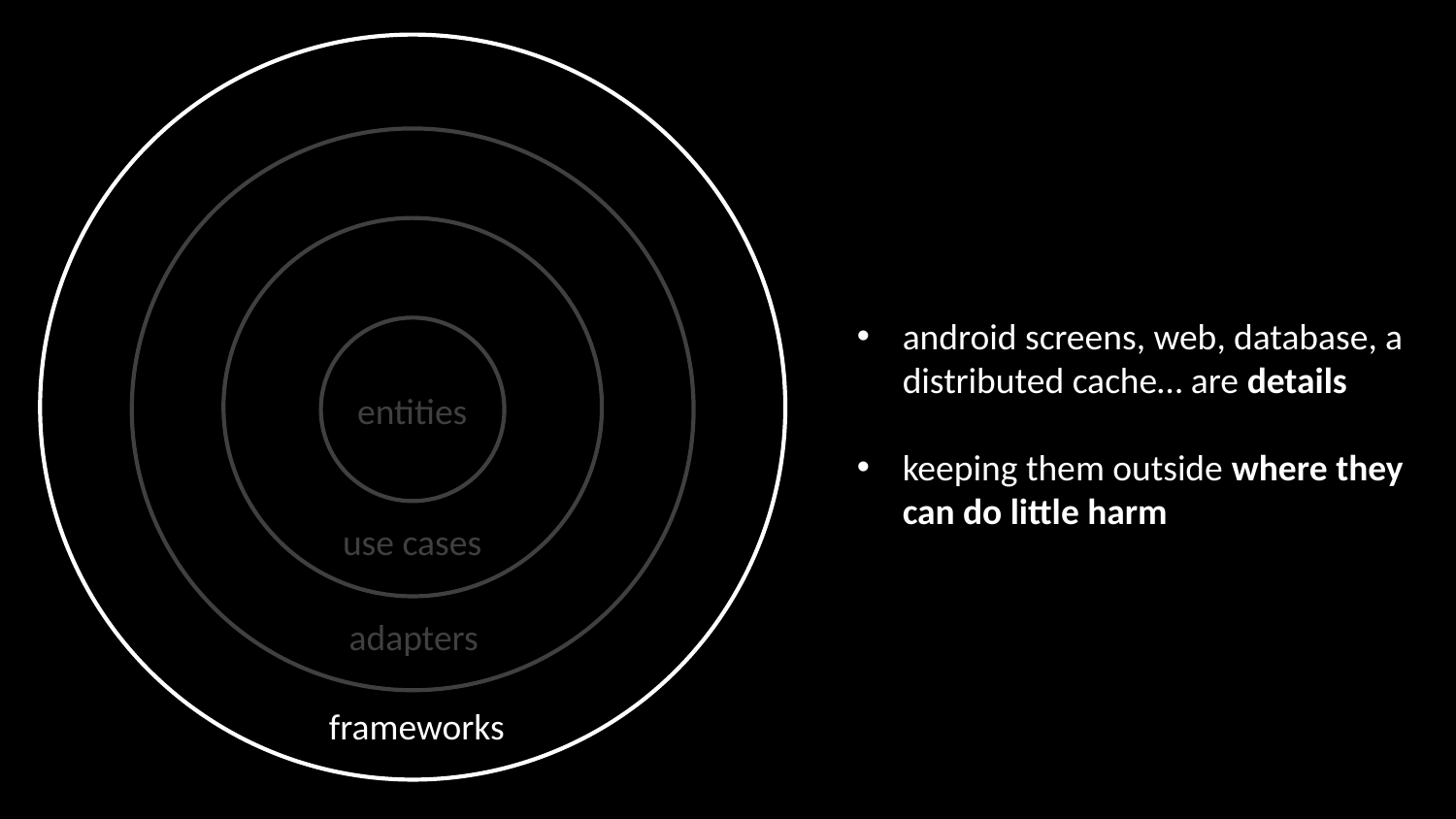

android screens, web, database, a distributed cache… are details

keeping them outside where they can do little harm

entities
use cases
adapters
frameworks